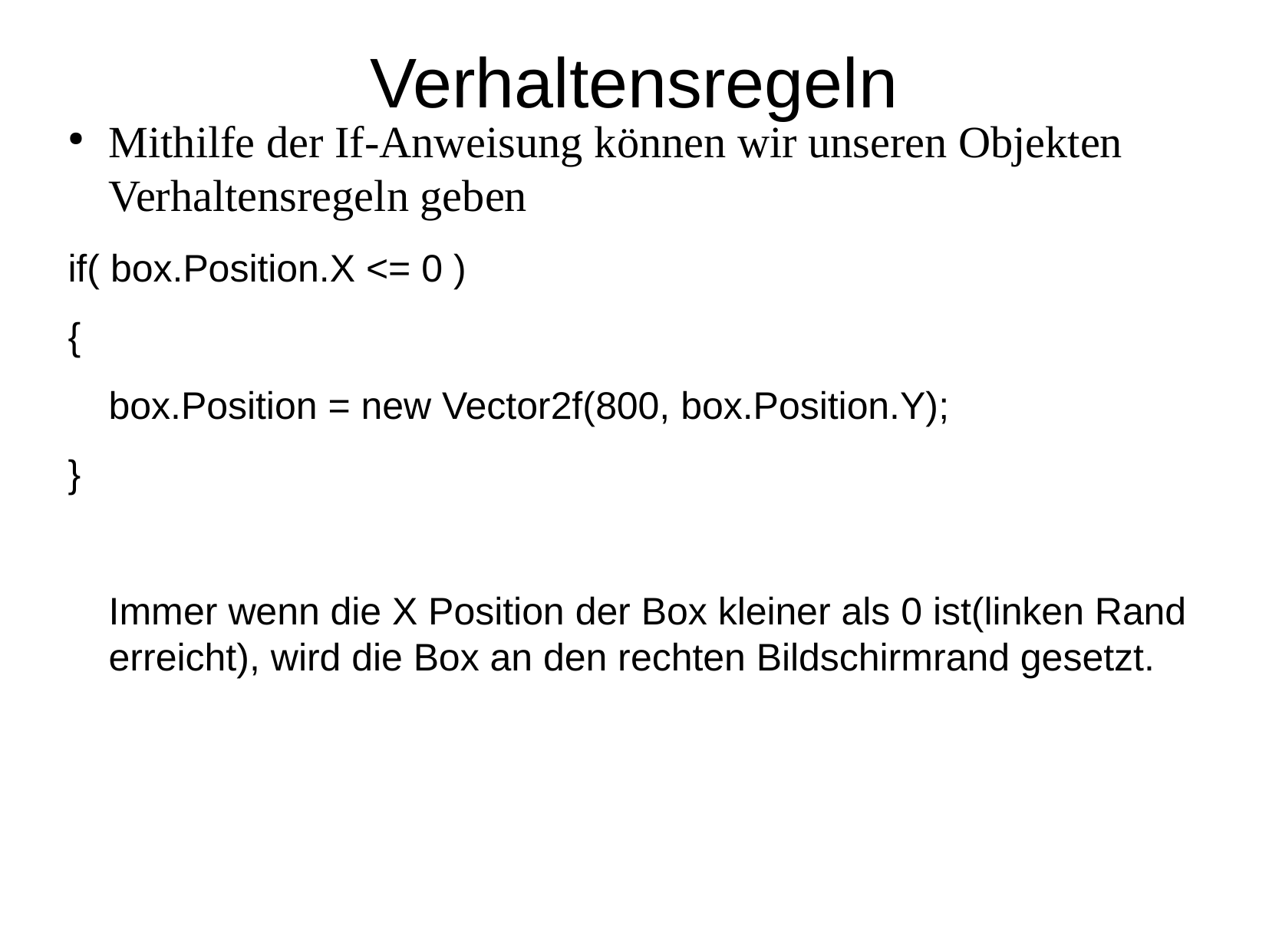

Verhaltensregeln
Mithilfe der If-Anweisung können wir unseren Objekten Verhaltensregeln geben
if( box.Position.X <= 0 )
{
	box.Position = new Vector2f(800, box.Position.Y);
}

	Immer wenn die X Position der Box kleiner als 0 ist(linken Rand erreicht), wird die Box an den rechten Bildschirmrand gesetzt.